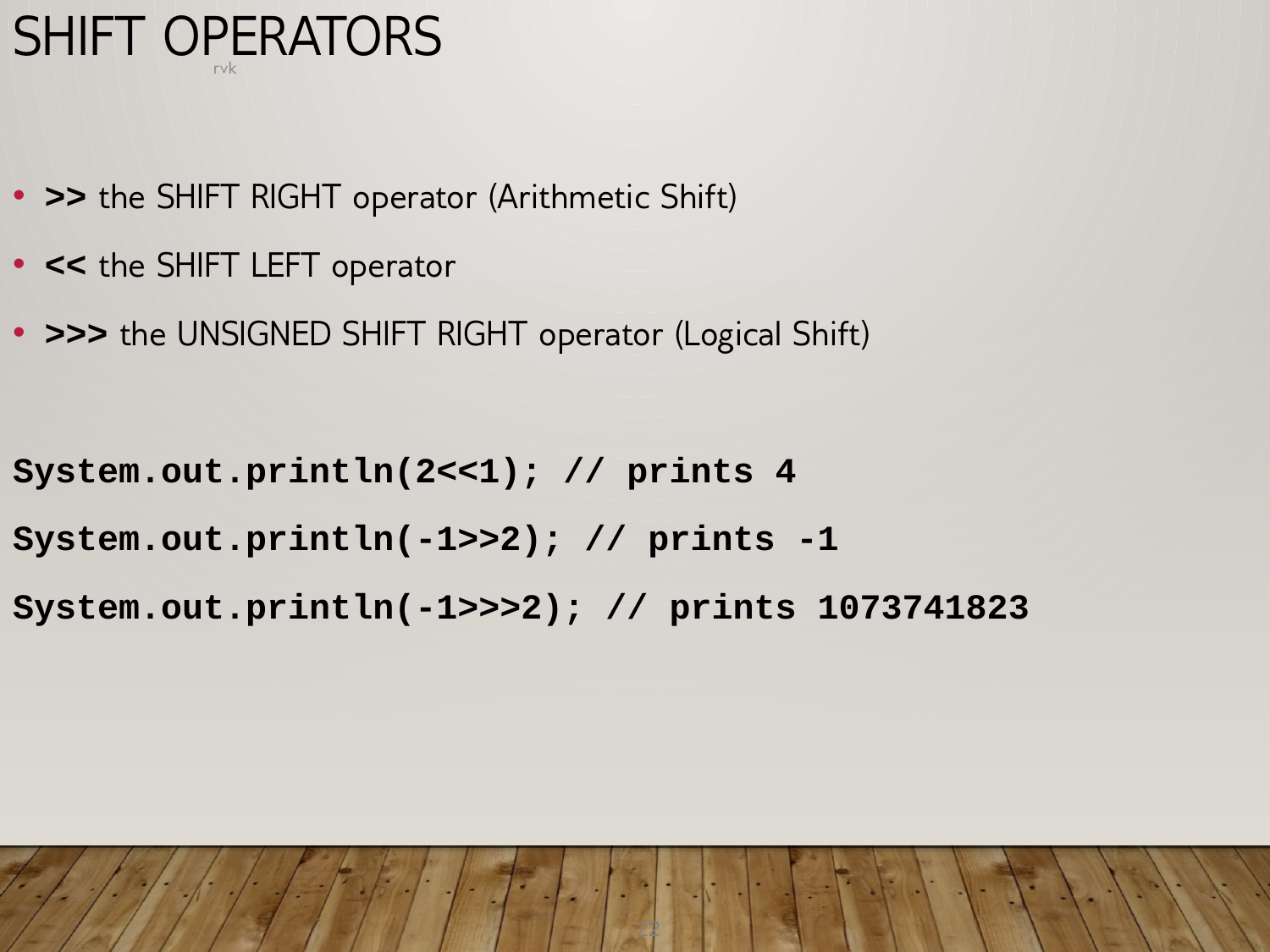

Shift operators
rvk
>> the SHIFT RIGHT operator (Arithmetic Shift)
<< the SHIFT LEFT operator
>>> the UNSIGNED SHIFT RIGHT operator (Logical Shift)

System.out.println(2<<1); // prints 4
System.out.println(-1>>2); // prints -1
System.out.println(-1>>>2); // prints 1073741823

22